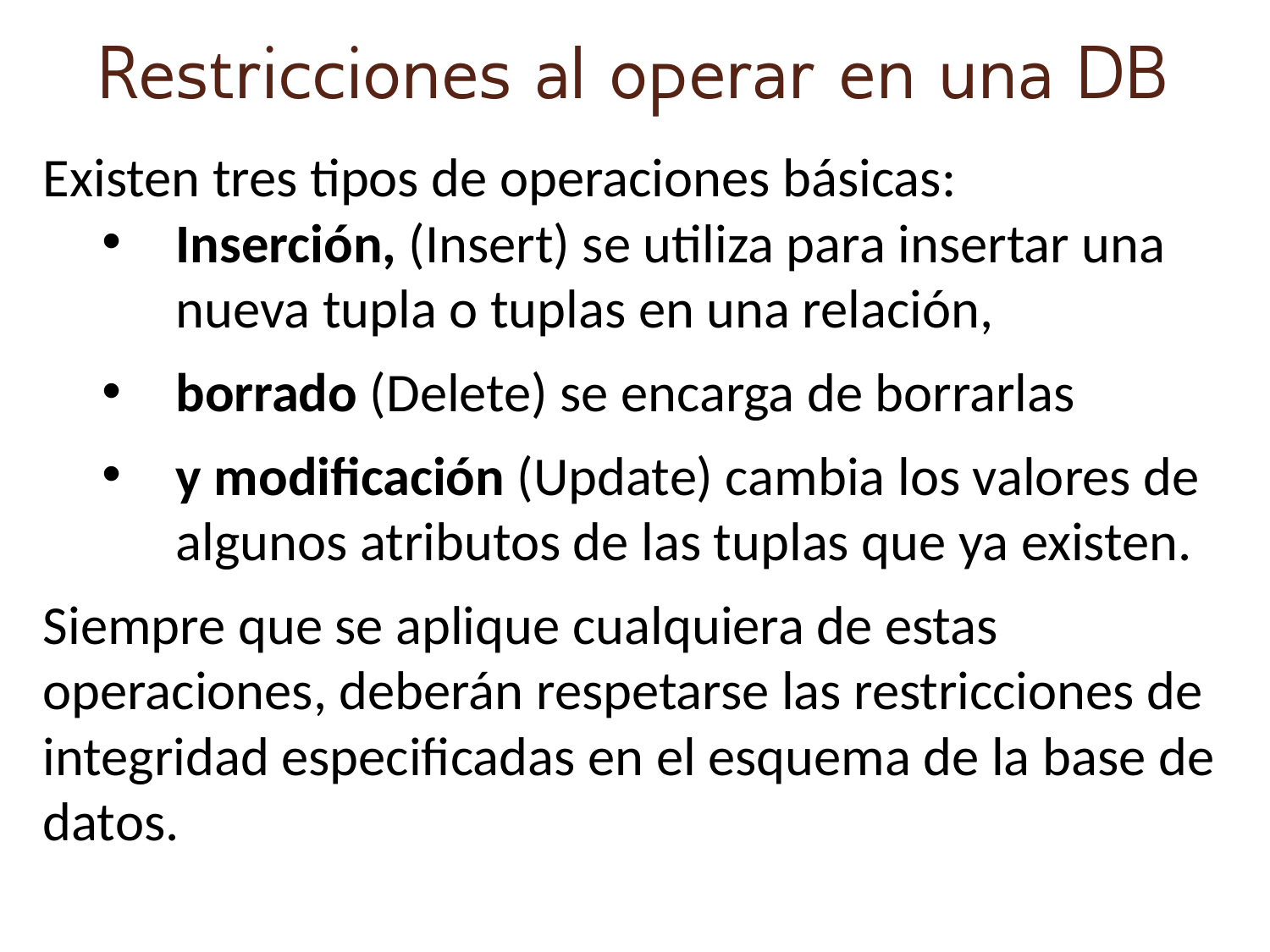

Restricciones al operar en una DB
Existen tres tipos de operaciones básicas:
Inserción, (Insert) se utiliza para insertar una nueva tupla o tuplas en una relación,
borrado (Delete) se encarga de borrarlas
y modificación (Update) cambia los valores de algunos atributos de las tuplas que ya existen.
Siempre que se aplique cualquiera de estas operaciones, deberán respetarse las restricciones de integridad especificadas en el esquema de la base de datos.